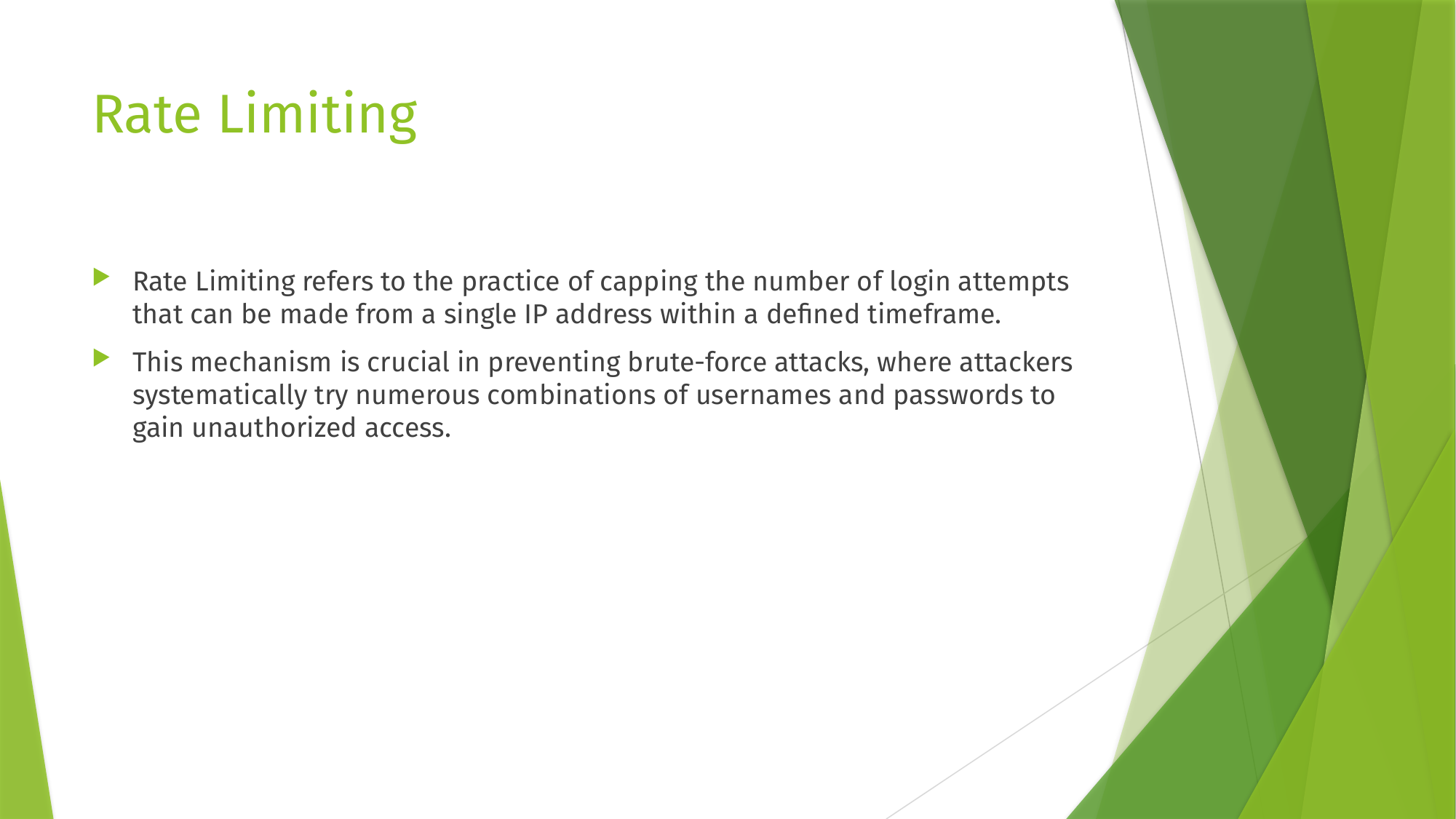

# Rate Limiting
Rate Limiting refers to the practice of capping the number of login attempts that can be made from a single IP address within a defined timeframe.
This mechanism is crucial in preventing brute-force attacks, where attackers systematically try numerous combinations of usernames and passwords to gain unauthorized access.